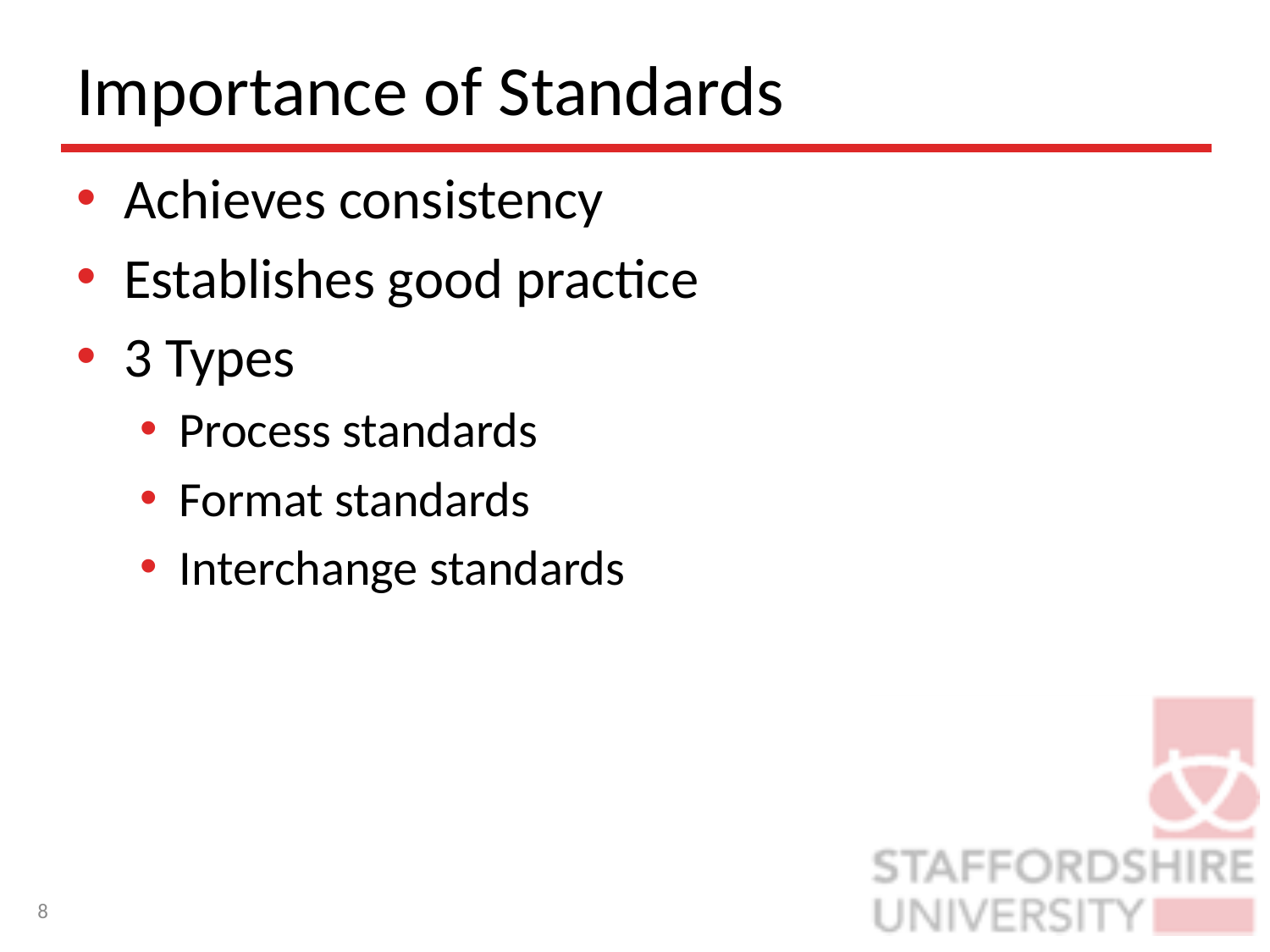

# Importance of Standards
Achieves consistency
Establishes good practice
3 Types
Process standards
Format standards
Interchange standards